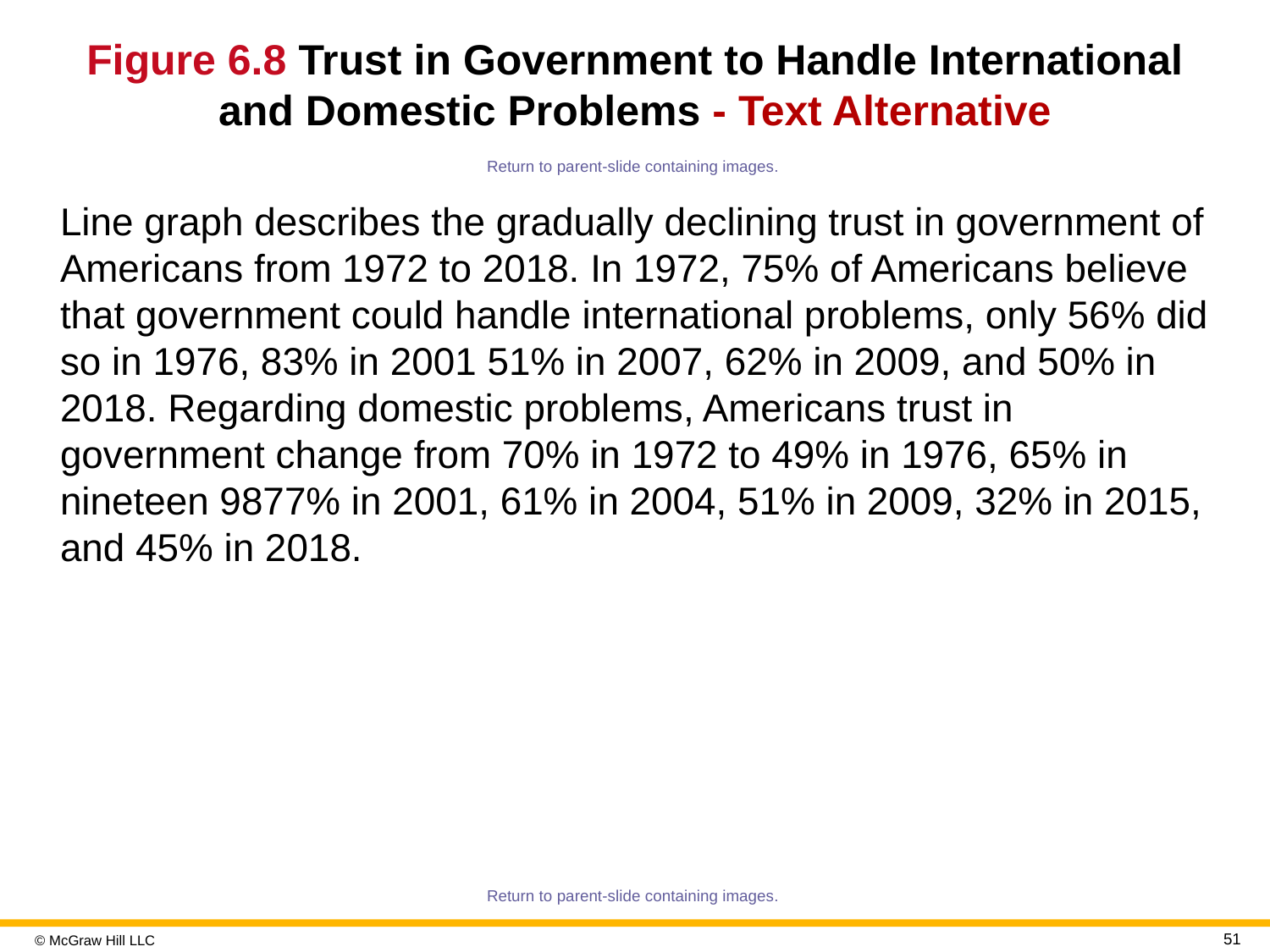

# Figure 6.8 Trust in Government to Handle International and Domestic Problems - Text Alternative
Return to parent-slide containing images.
Line graph describes the gradually declining trust in government of Americans from 1972 to 2018. In 1972, 75% of Americans believe that government could handle international problems, only 56% did so in 1976, 83% in 2001 51% in 2007, 62% in 2009, and 50% in 2018. Regarding domestic problems, Americans trust in government change from 70% in 1972 to 49% in 1976, 65% in nineteen 9877% in 2001, 61% in 2004, 51% in 2009, 32% in 2015, and 45% in 2018.
Return to parent-slide containing images.
51